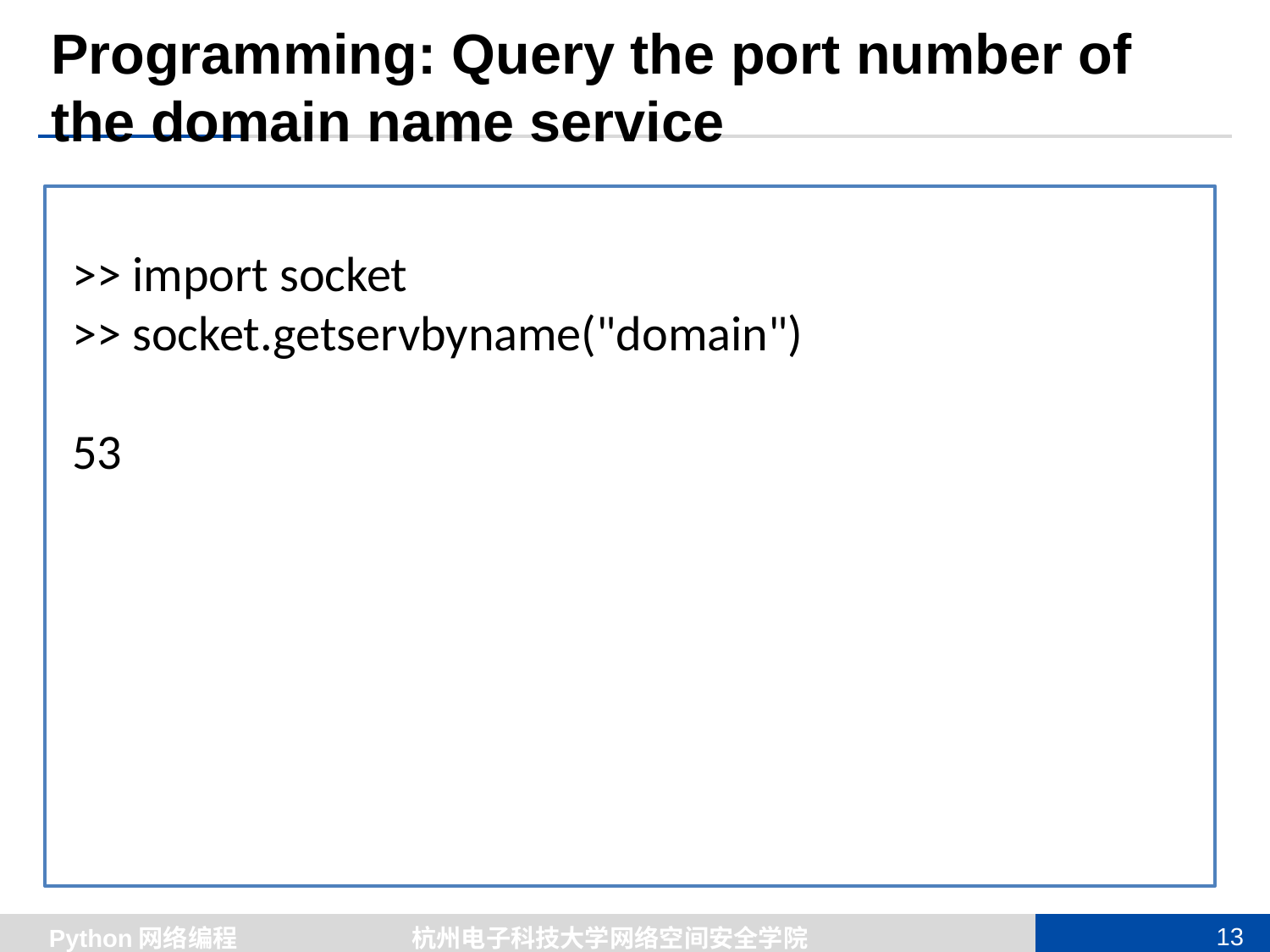

# Programming: Query the port number of the domain name service

>> import socket
>> socket.getservbyname("domain")

53